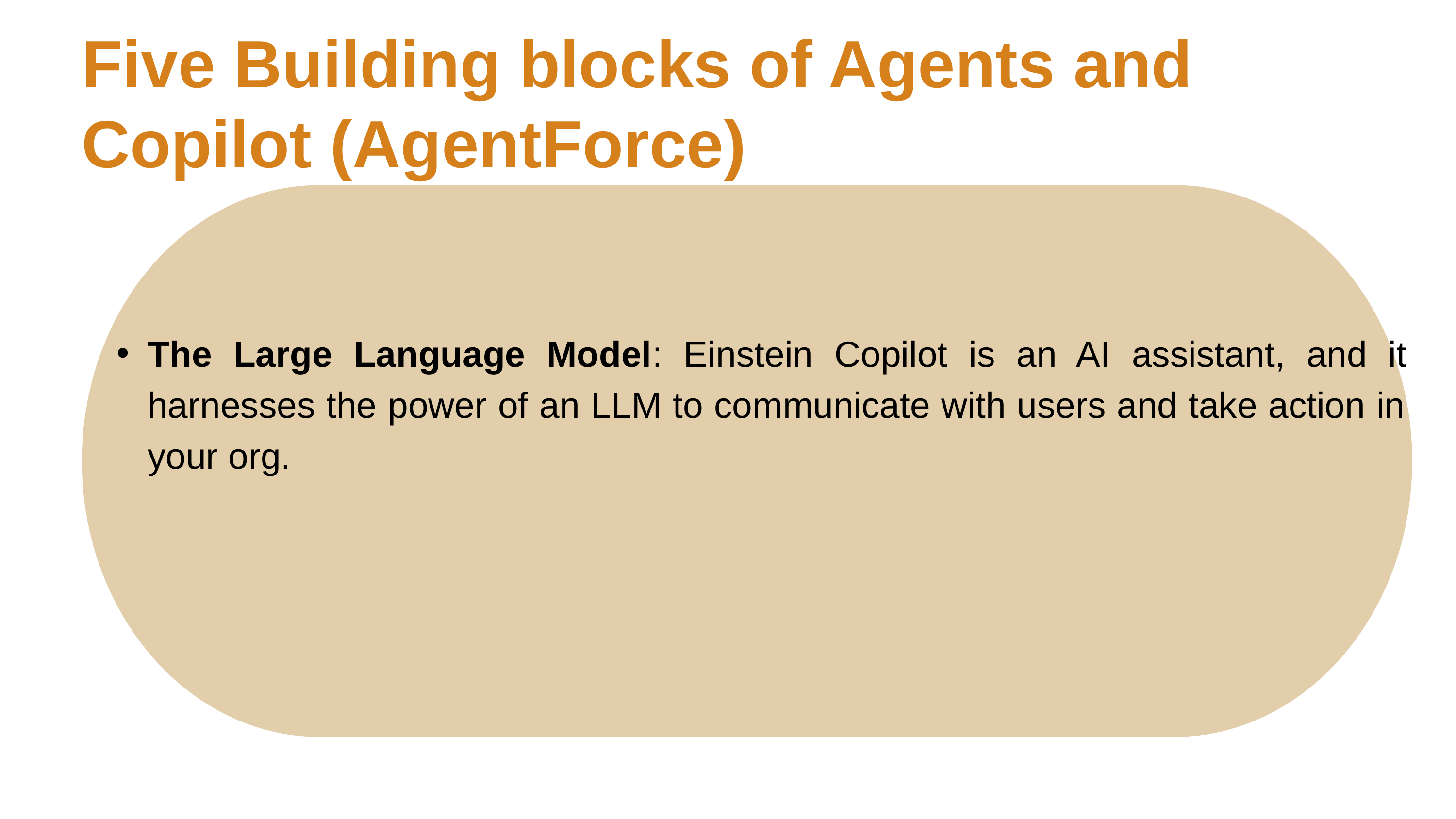

Five Building blocks of Agents and Copilot (AgentForce)

The Large Language Model: Einstein Copilot is an AI assistant, and it harnesses the power of an LLM to communicate with users and take action in your org.